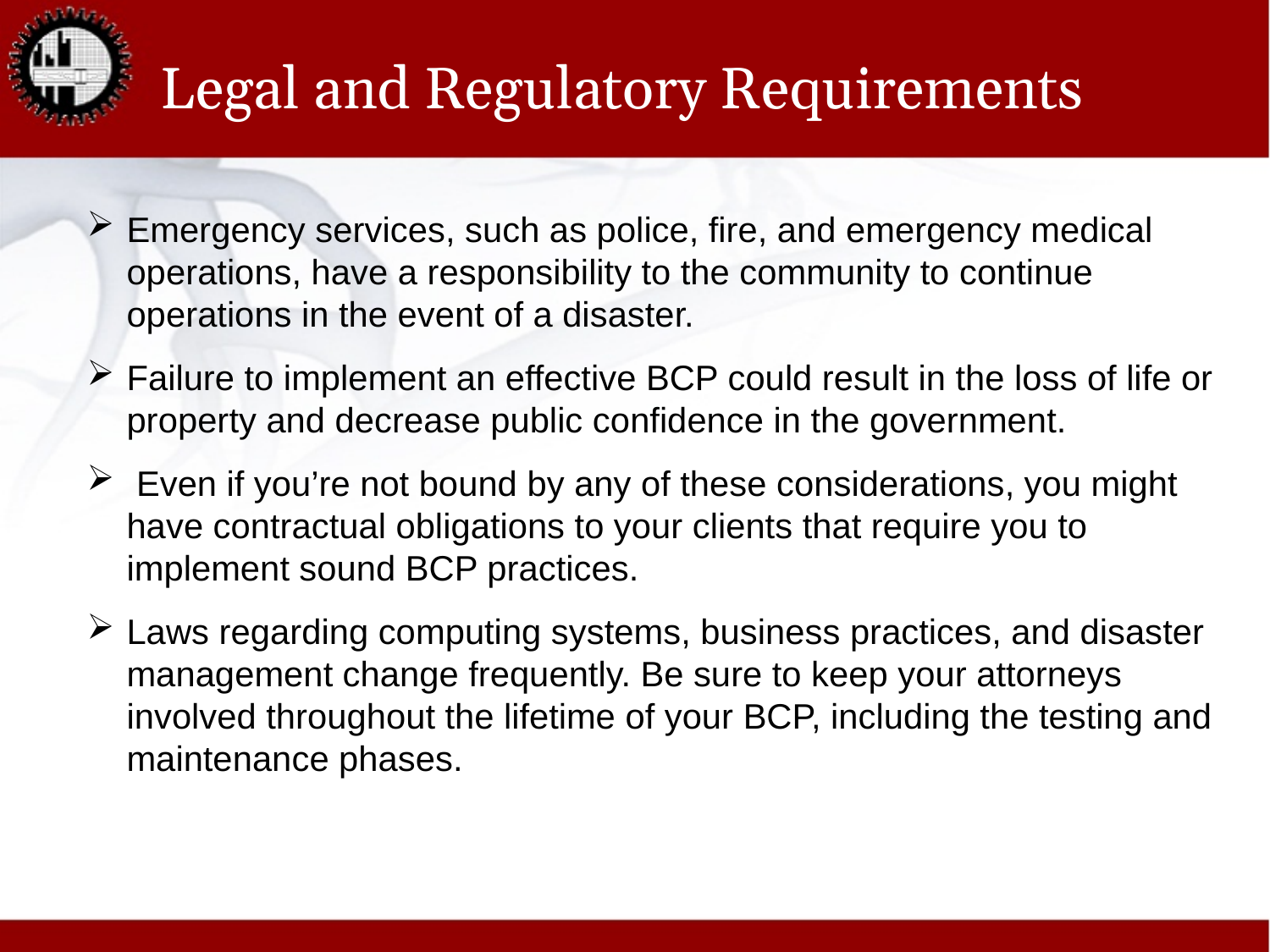

# Legal and Regulatory Requirements
Emergency services, such as police, fire, and emergency medical operations, have a responsibility to the community to continue operations in the event of a disaster.
Failure to implement an effective BCP could result in the loss of life or property and decrease public confidence in the government.
 Even if you’re not bound by any of these considerations, you might have contractual obligations to your clients that require you to implement sound BCP practices.
Laws regarding computing systems, business practices, and disaster management change frequently. Be sure to keep your attorneys involved throughout the lifetime of your BCP, including the testing and maintenance phases.